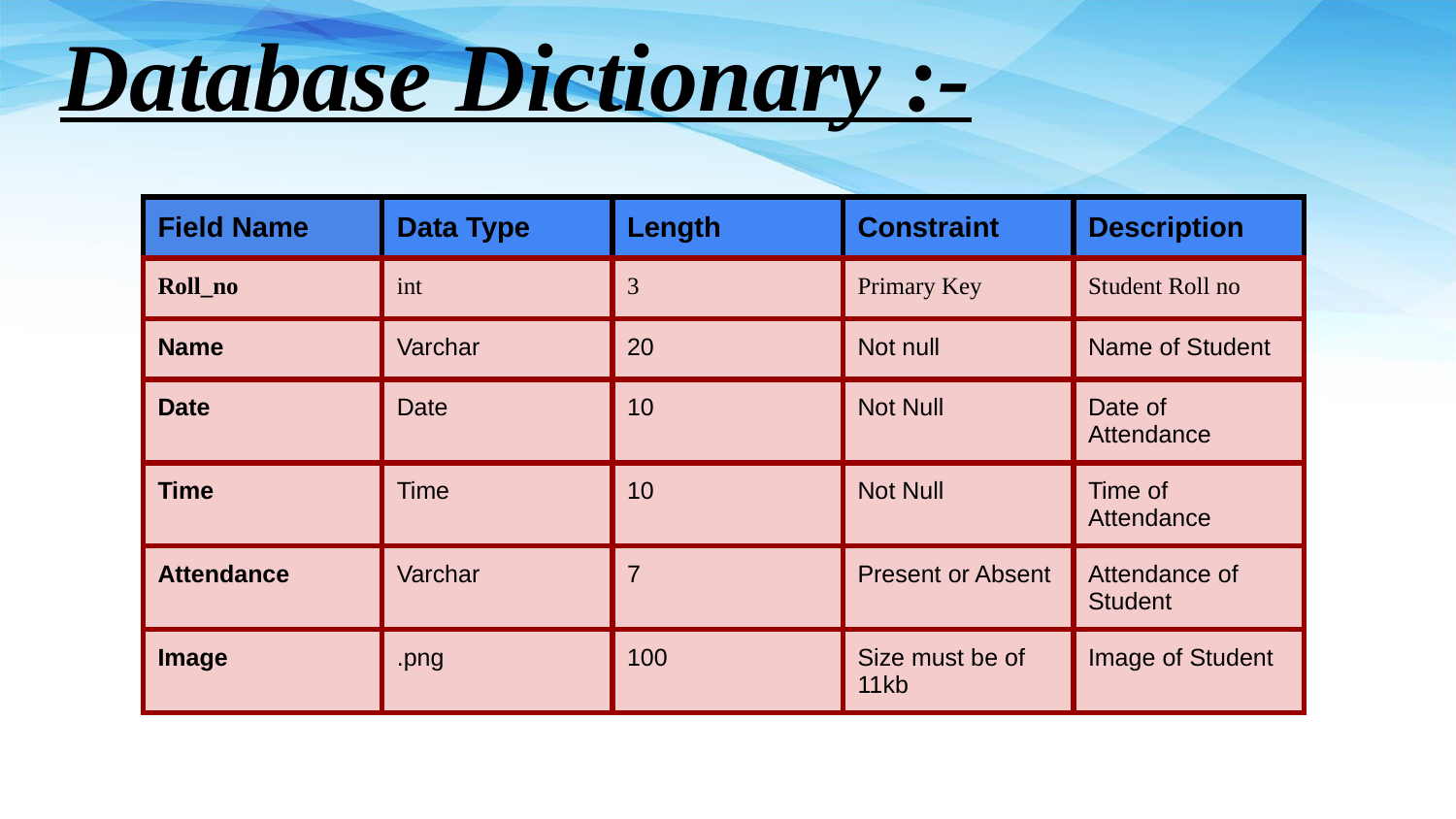

# Database Dictionary :-
| Field Name | Data Type | Length | Constraint | Description |
| --- | --- | --- | --- | --- |
| Roll\_no | int | 3 | Primary Key | Student Roll no |
| Name | Varchar | 20 | Not null | Name of Student |
| Date | Date | 10 | Not Null | Date of Attendance |
| Time | Time | 10 | Not Null | Time of Attendance |
| Attendance | Varchar | 7 | Present or Absent | Attendance of Student |
| Image | .png | 100 | Size must be of 11kb | Image of Student |